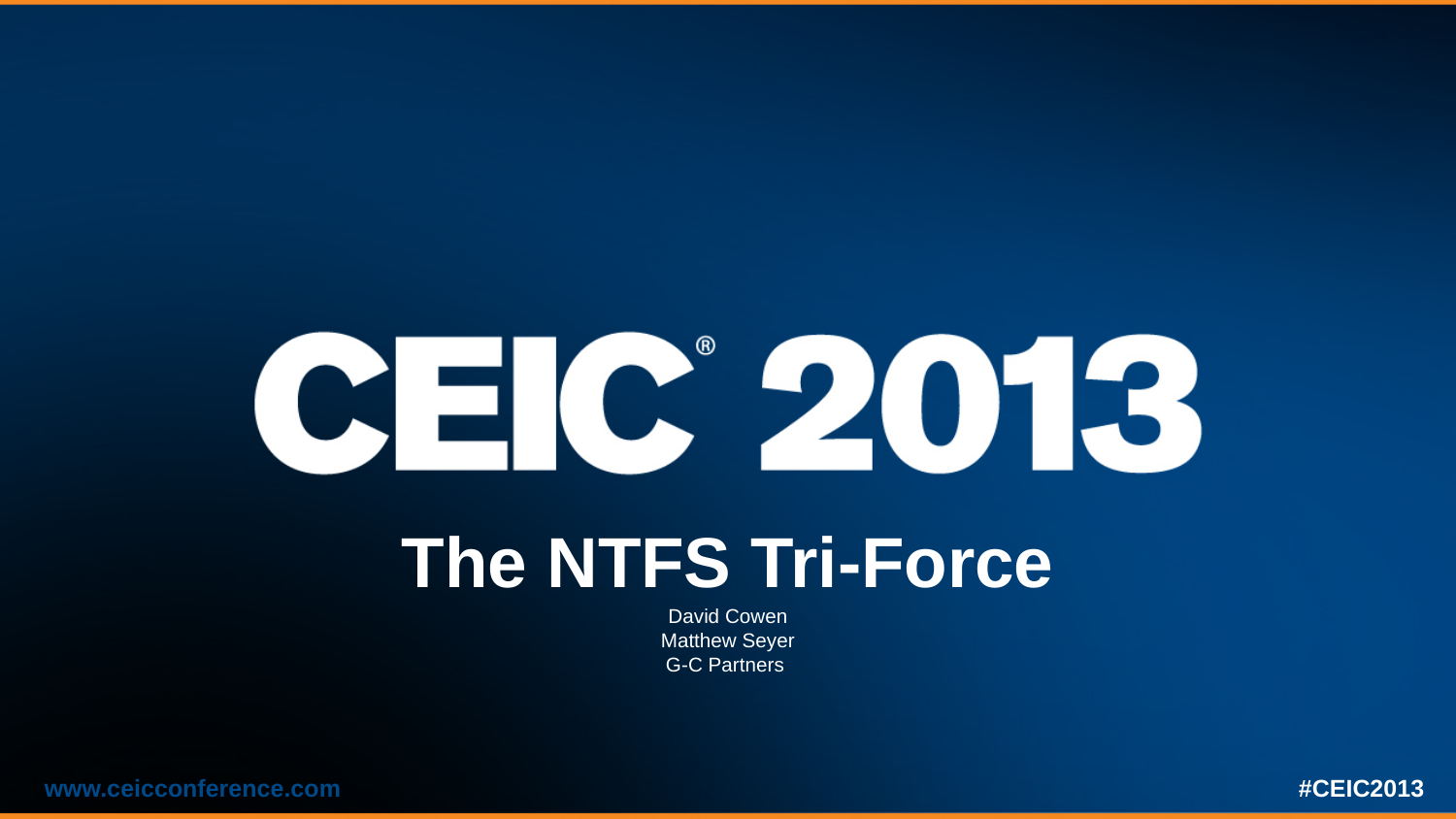

# The NTFS Tri-Force
David Cowen
Matthew Seyer
G-C Partners